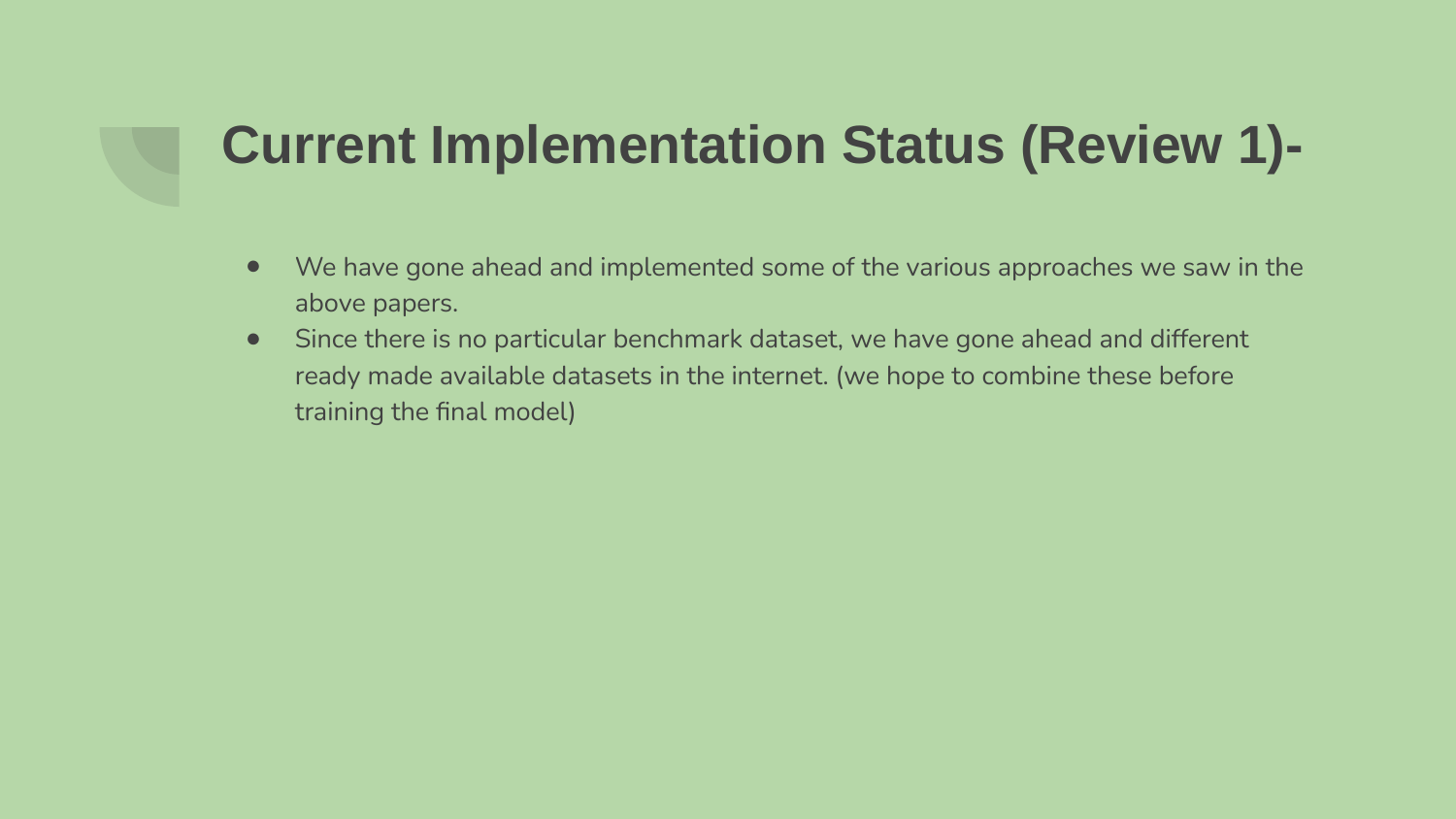

# Current Implementation Status (Review 1)-
We have gone ahead and implemented some of the various approaches we saw in the above papers.
Since there is no particular benchmark dataset, we have gone ahead and different ready made available datasets in the internet. (we hope to combine these before training the final model)